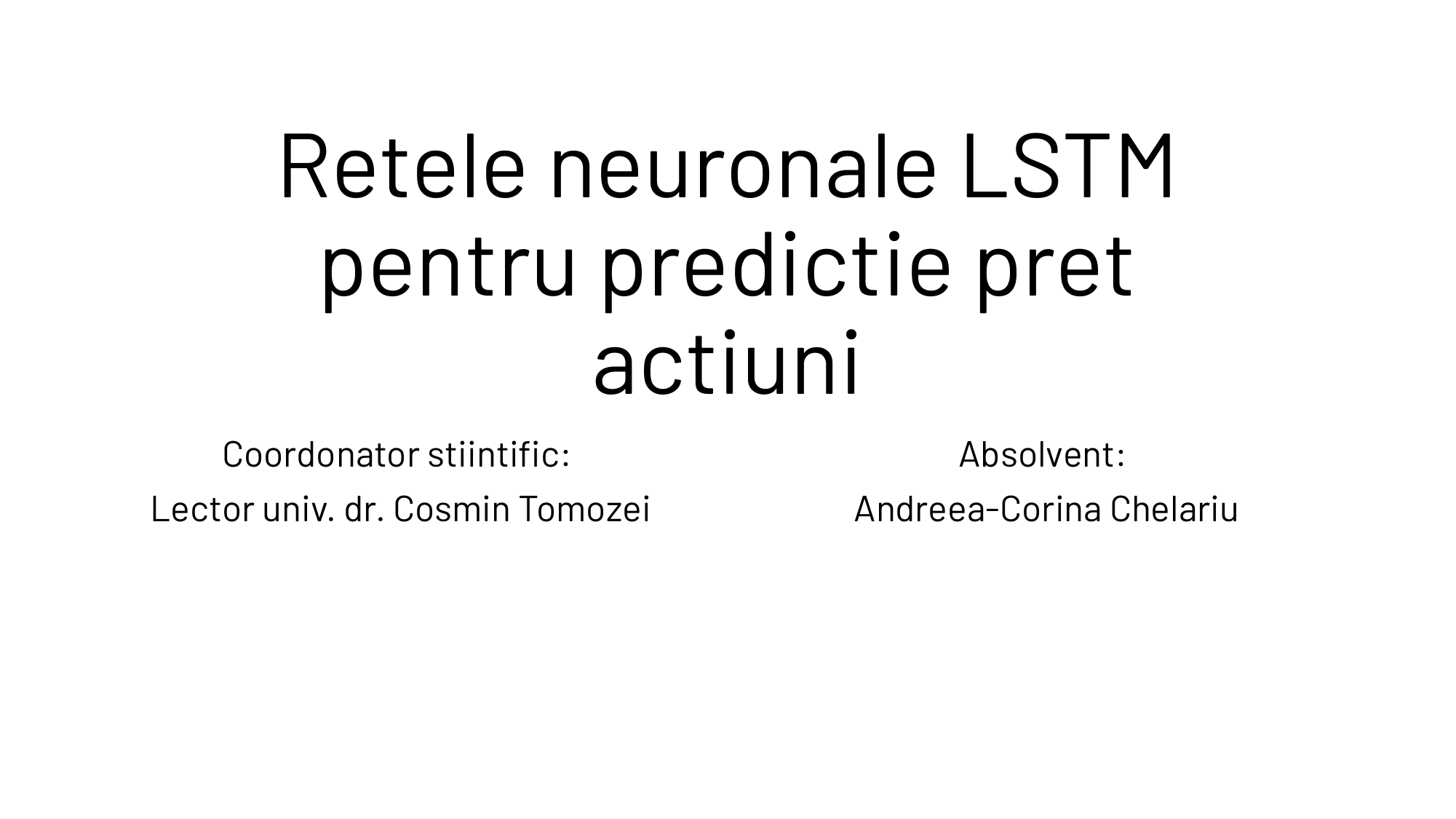

# Retele neuronale LSTM pentru predictie pret actiuni
Coordonator stiintific:
Lector univ. dr. Cosmin Tomozei
Absolvent:
Andreea-Corina Chelariu